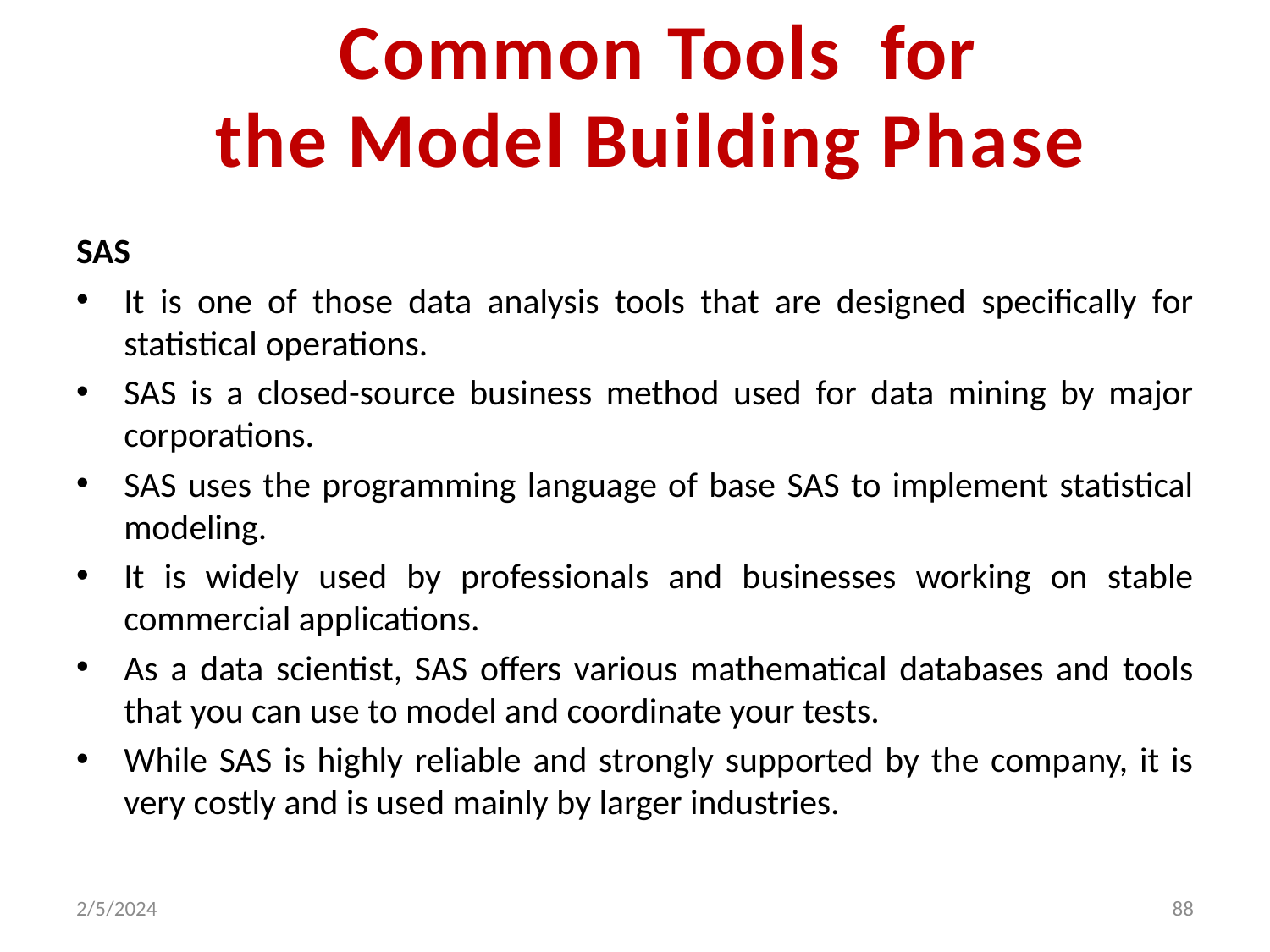

Common Tools  for  the Model Building Phase
SAS
It is one of those data analysis tools that are designed specifically for statistical operations.
SAS is a closed-source business method used for data mining by major corporations.
SAS uses the programming language of base SAS to implement statistical modeling.
It is widely used by professionals and businesses working on stable commercial applications.
As a data scientist, SAS offers various mathematical databases and tools that you can use to model and coordinate your tests.
While SAS is highly reliable and strongly supported by the company, it is very costly and is used mainly by larger industries.
2/5/2024
88